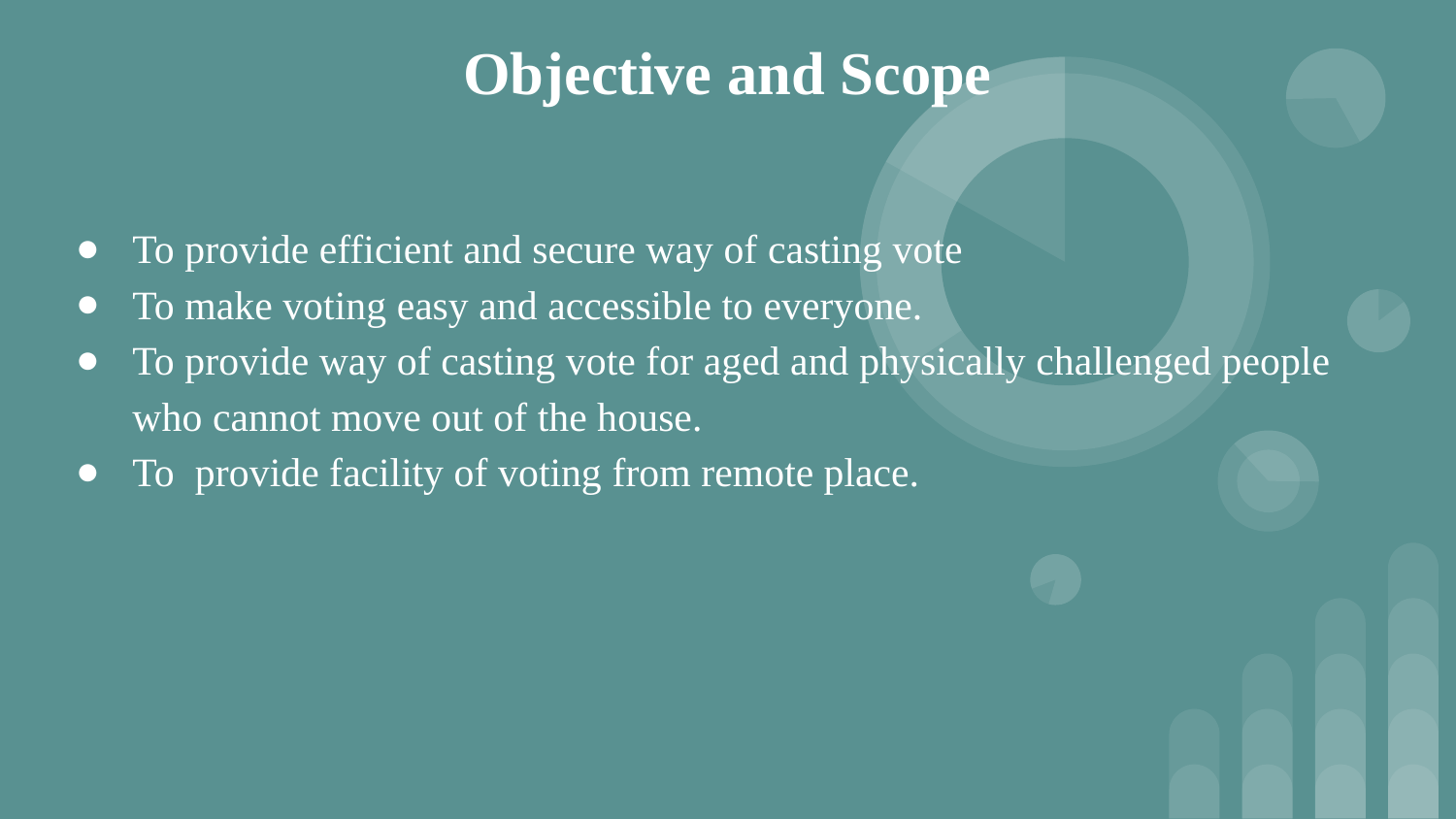

Objective and Scope
To provide efficient and secure way of casting vote
To make voting easy and accessible to everyone.
To provide way of casting vote for aged and physically challenged people who cannot move out of the house.
To  provide facility of voting from remote place.